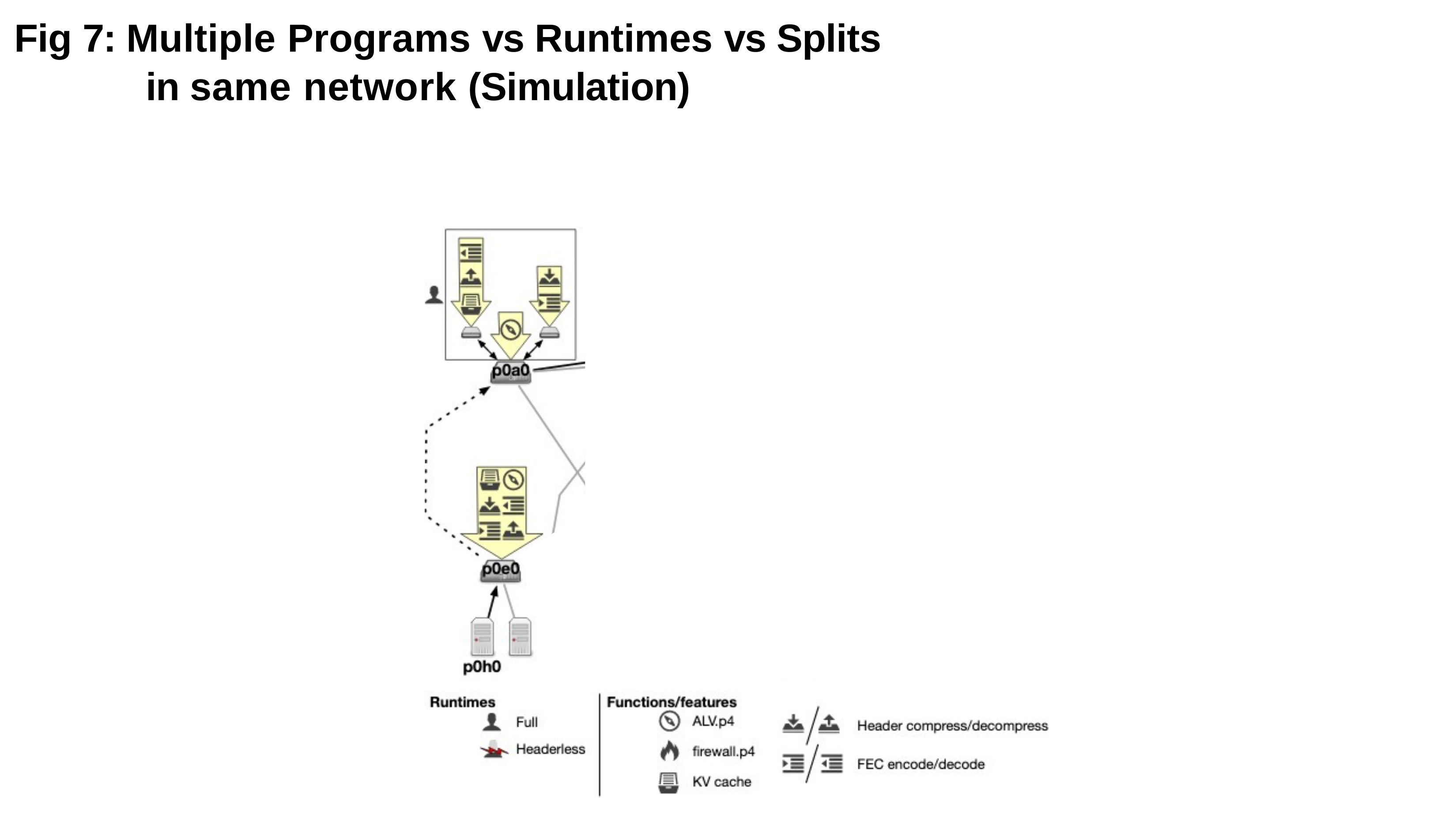

# Fig 7: Multiple Programs vs Runtimes vs Splits  in same network (Simulation)

45